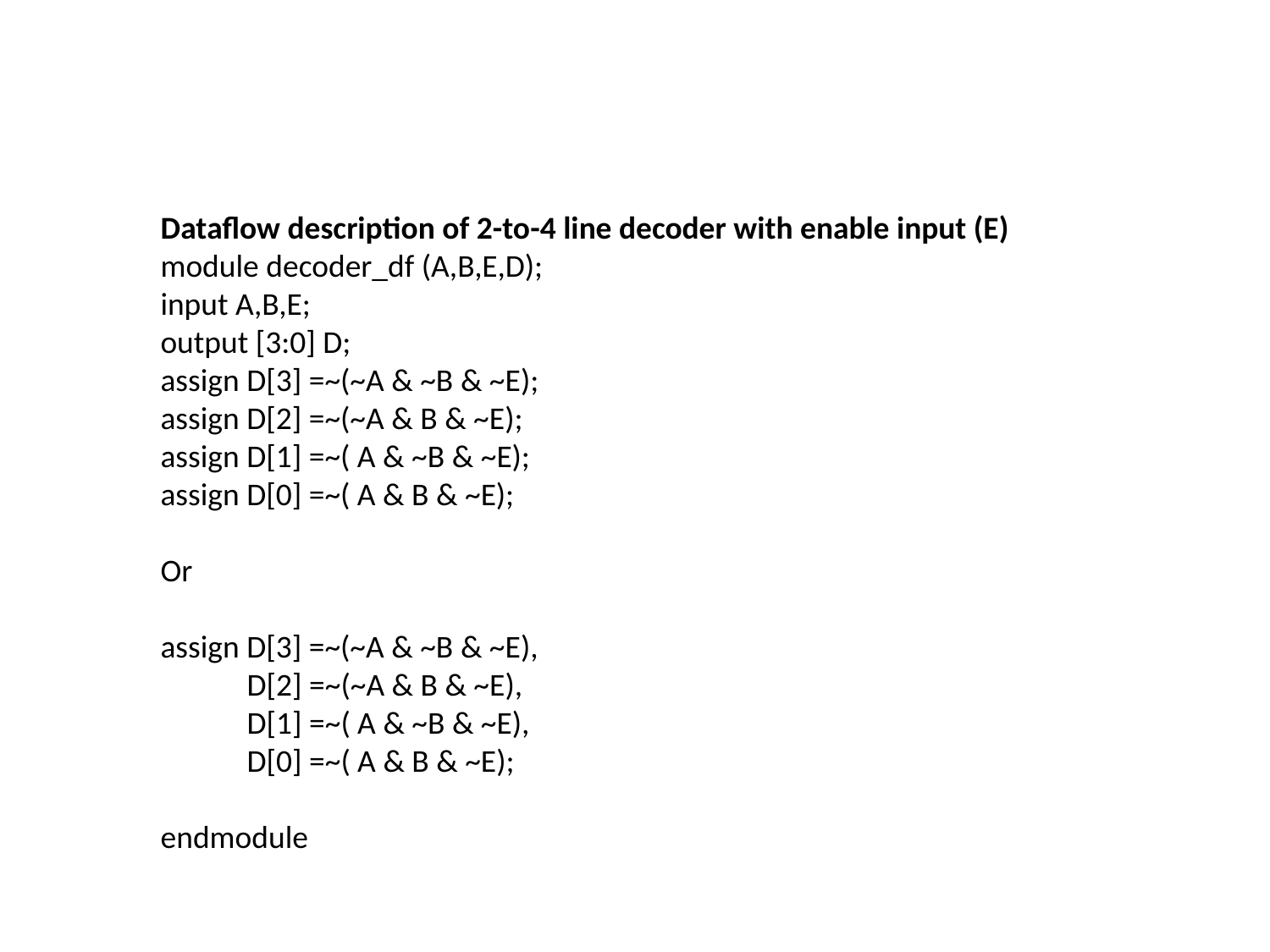

Dataflow description of 2-to-4 line decoder with enable input (E) module decoder_df (A,B,E,D);
input A,B,E;
output [3:0] D;
assign D[3] =~(~A & ~B & ~E);
assign D[2] =~(~A & B & ~E);
assign D[1] =~( A & ~B & ~E);
assign D[0] =~( A & B & ~E);

Or

assign D[3] =~(~A & ~B & ~E),
            D[2] =~(~A & B & ~E),
            D[1] =~( A & ~B & ~E),
            D[0] =~( A & B & ~E);

endmodule